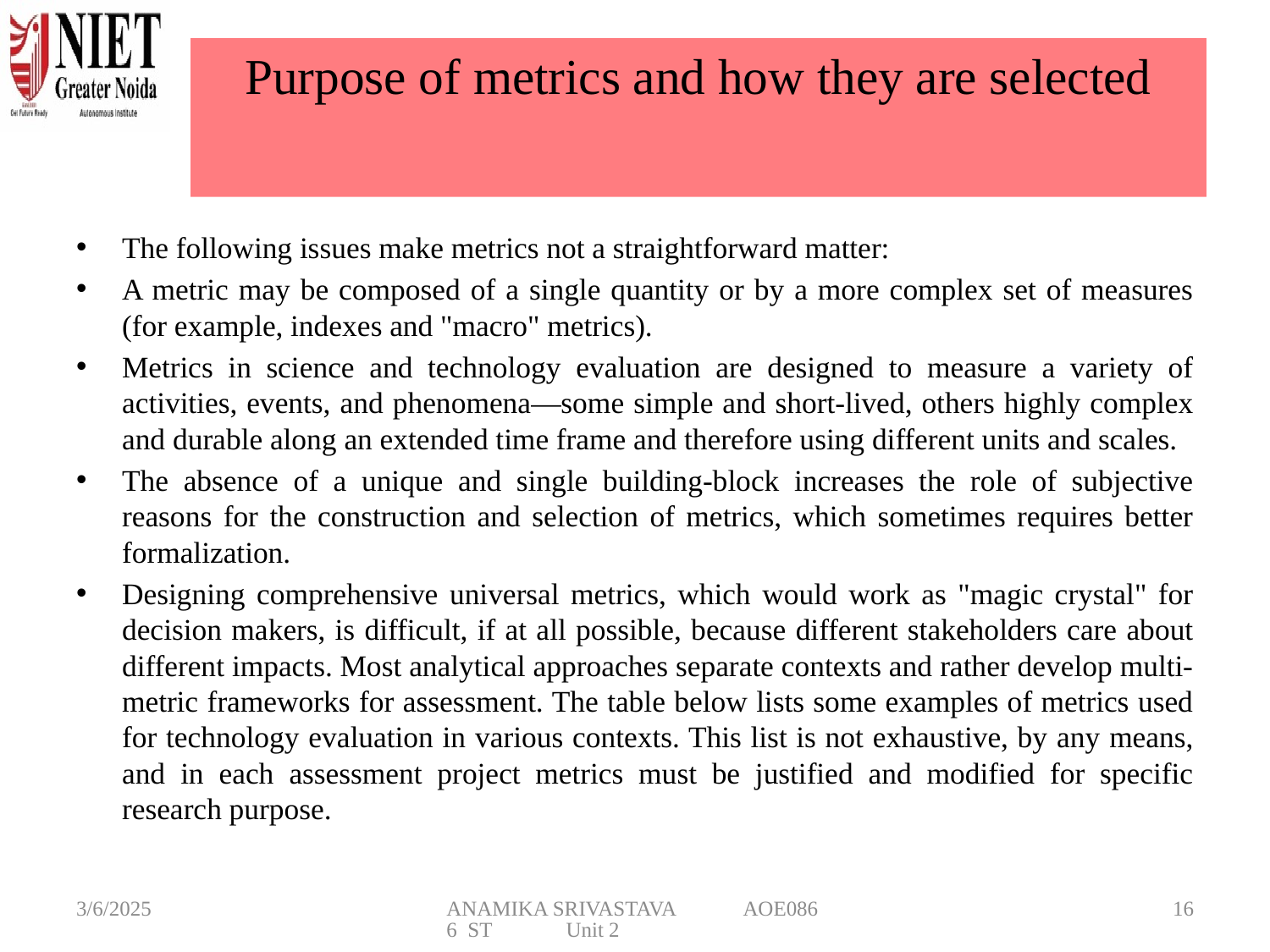

# Purpose of metrics and how they are selected
The following issues make metrics not a straightforward matter:
A metric may be composed of a single quantity or by a more complex set of measures (for example, indexes and "macro" metrics).
Metrics in science and technology evaluation are designed to measure a variety of activities, events, and phenomena—some simple and short-lived, others highly complex and durable along an extended time frame and therefore using different units and scales.
The absence of a unique and single building-block increases the role of subjective reasons for the construction and selection of metrics, which sometimes requires better formalization.
Designing comprehensive universal metrics, which would work as "magic crystal" for decision makers, is difficult, if at all possible, because different stakeholders care about different impacts. Most analytical approaches separate contexts and rather develop multi-metric frameworks for assessment. The table below lists some examples of metrics used for technology evaluation in various contexts. This list is not exhaustive, by any means, and in each assessment project metrics must be justified and modified for specific research purpose.

3/6/2025
ANAMIKA SRIVASTAVA             AOE0866  ST              Unit 2
16